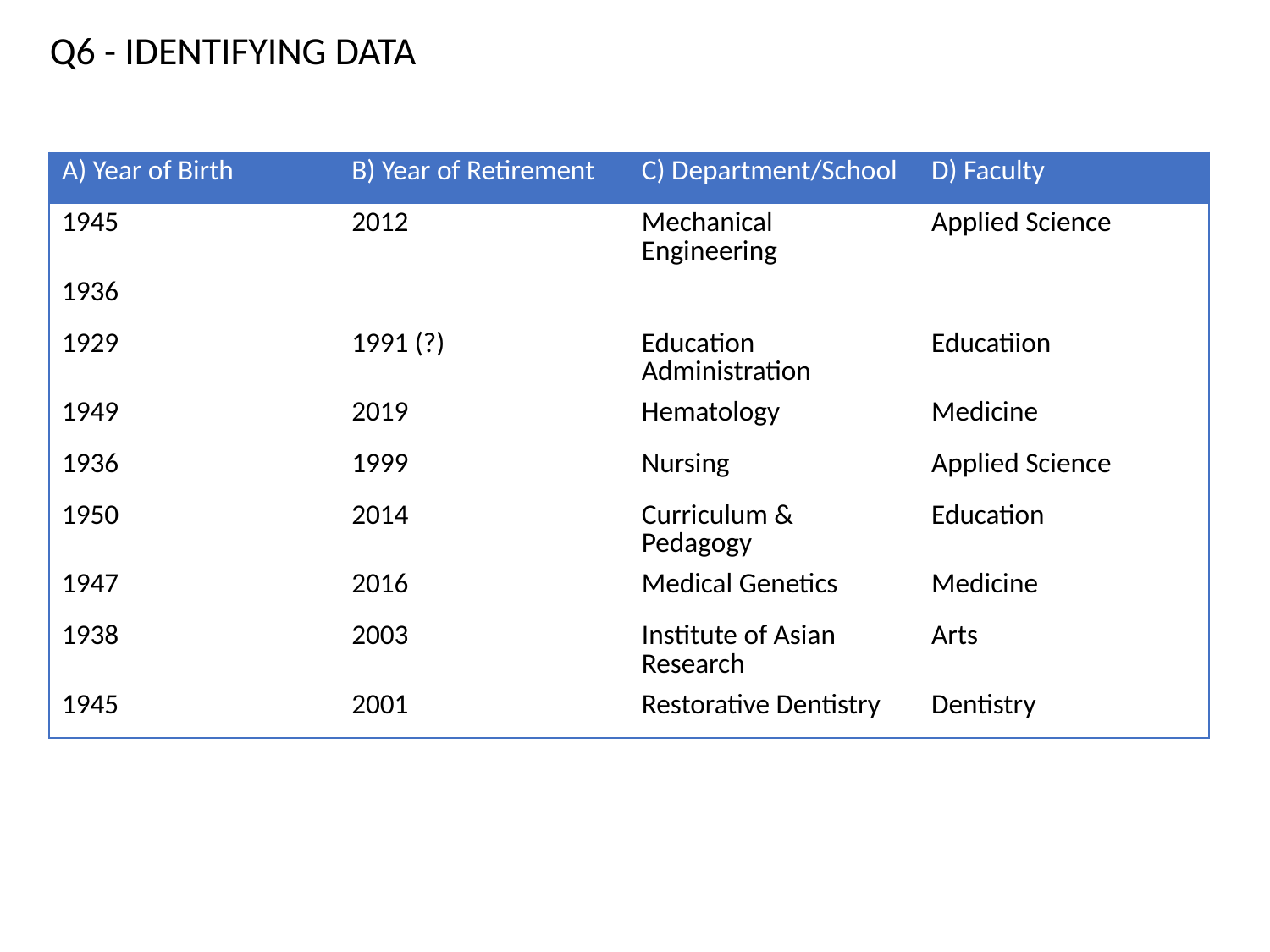

Q6 - IDENTIFYING DATA
| A) Year of Birth | B) Year of Retirement | C) Department/School | D) Faculty |
| --- | --- | --- | --- |
| 1945 | 2012 | Mechanical Engineering | Applied Science |
| 1936 |  |  |  |
| 1929 | 1991 (?) | Education Administration | Educatiion |
| 1949 | 2019 | Hematology | Medicine |
| 1936 | 1999 | Nursing | Applied Science |
| 1950 | 2014 | Curriculum & Pedagogy | Education |
| 1947 | 2016 | Medical Genetics | Medicine |
| 1938 | 2003 | Institute of Asian Research | Arts |
| 1945 | 2001 | Restorative Dentistry | Dentistry |